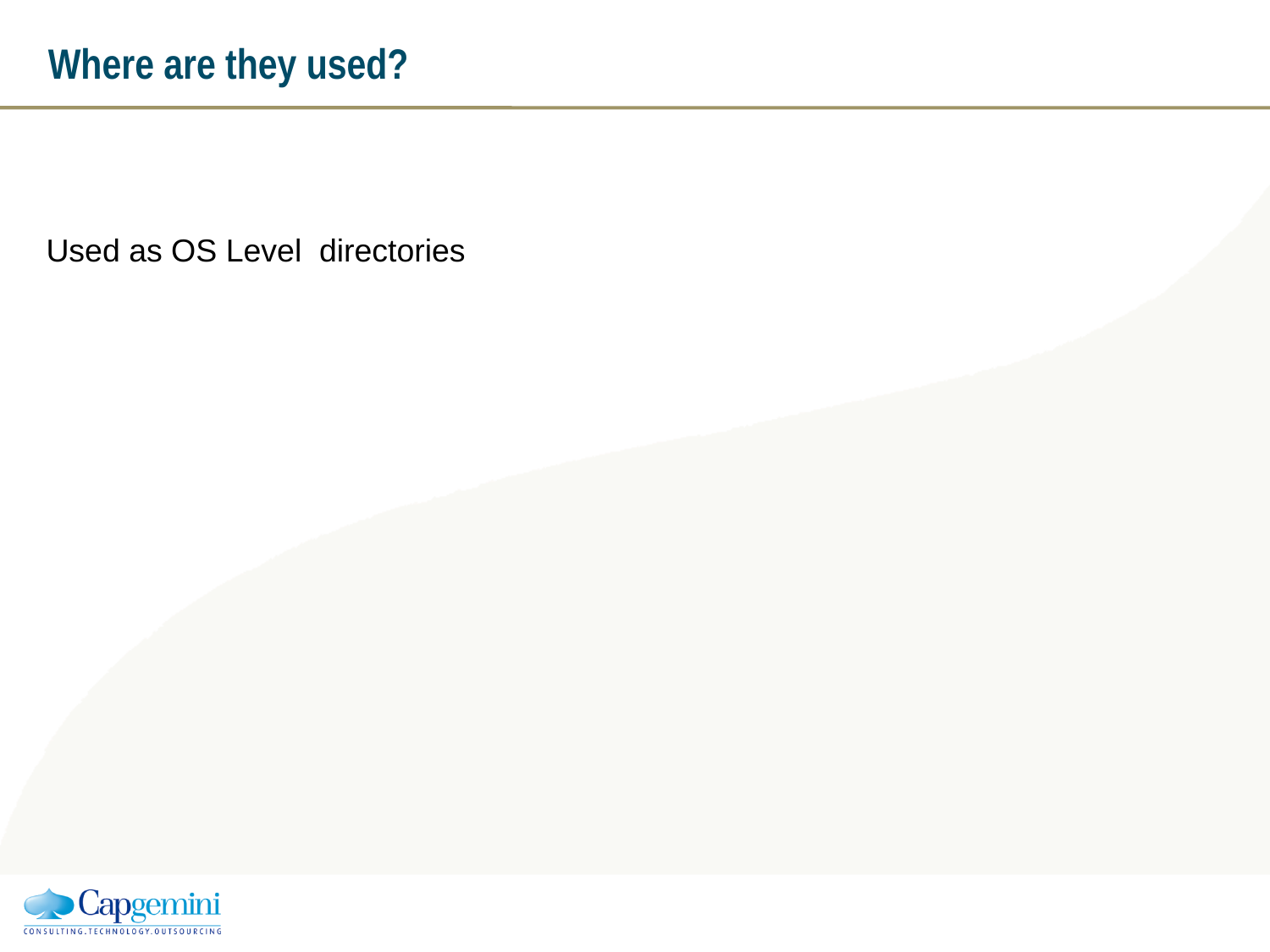

# Where are they used?

Used as OS Level  directories